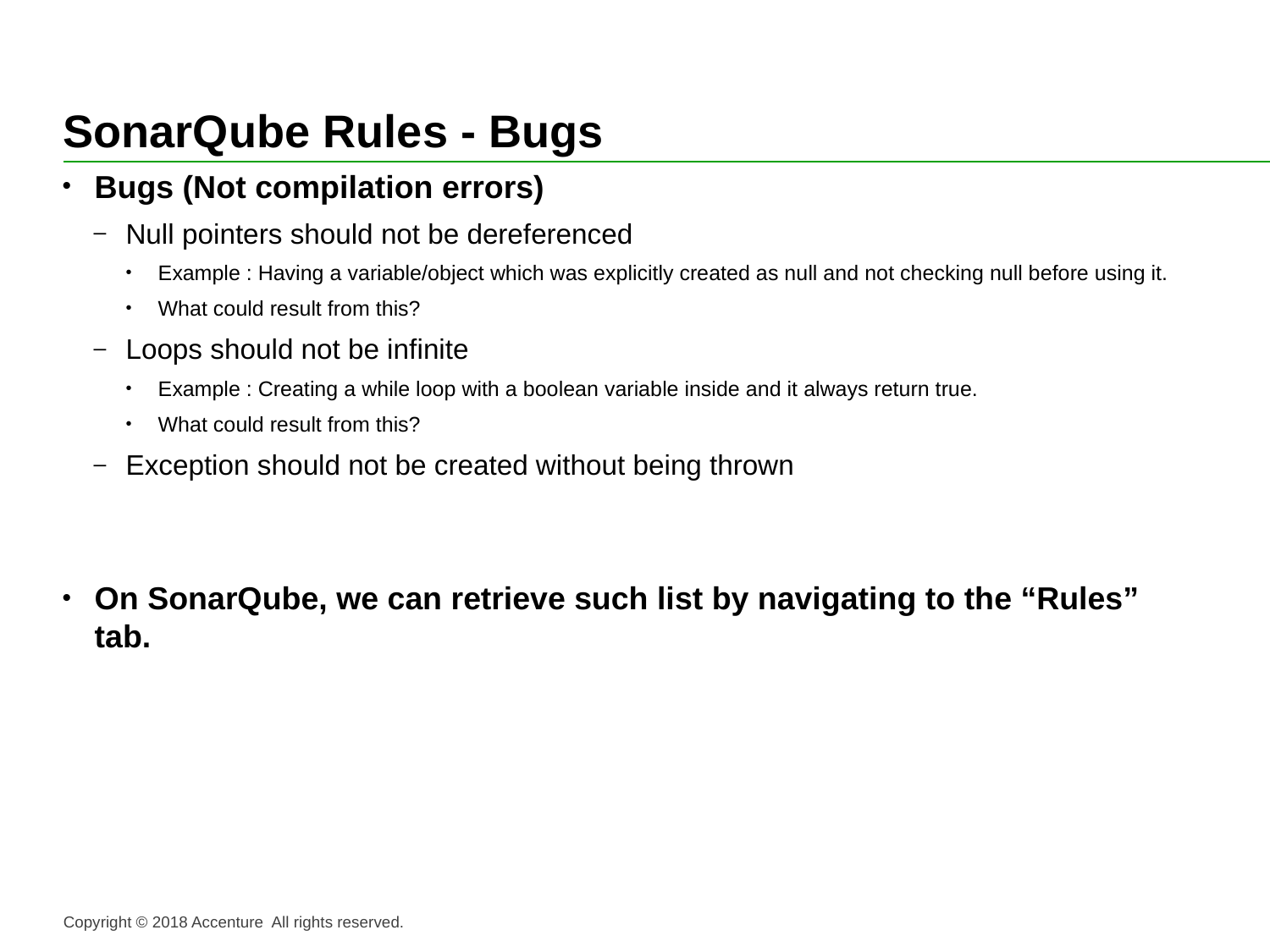

# SonarQube Rules - Bugs
Bugs (Not compilation errors)
Null pointers should not be dereferenced
Example : Having a variable/object which was explicitly created as null and not checking null before using it.
What could result from this?
Loops should not be infinite
Example : Creating a while loop with a boolean variable inside and it always return true.
What could result from this?
Exception should not be created without being thrown

On SonarQube, we can retrieve such list by navigating to the “Rules” tab.

Copyright © 2018 Accenture  All rights reserved.